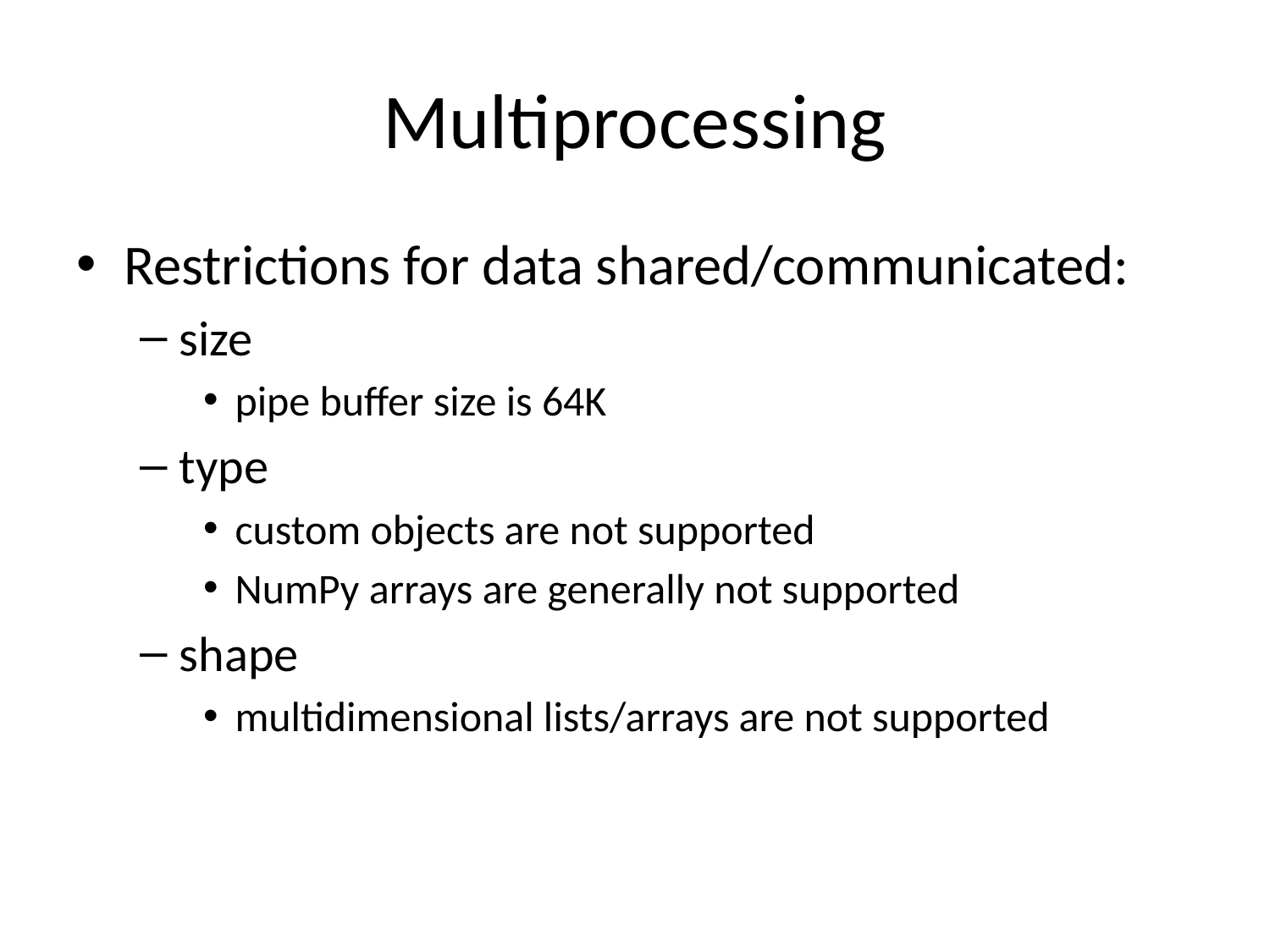

# Multiprocessing
Restrictions for data shared/communicated:
size
pipe buffer size is 64K
type
custom objects are not supported
NumPy arrays are generally not supported
shape
multidimensional lists/arrays are not supported